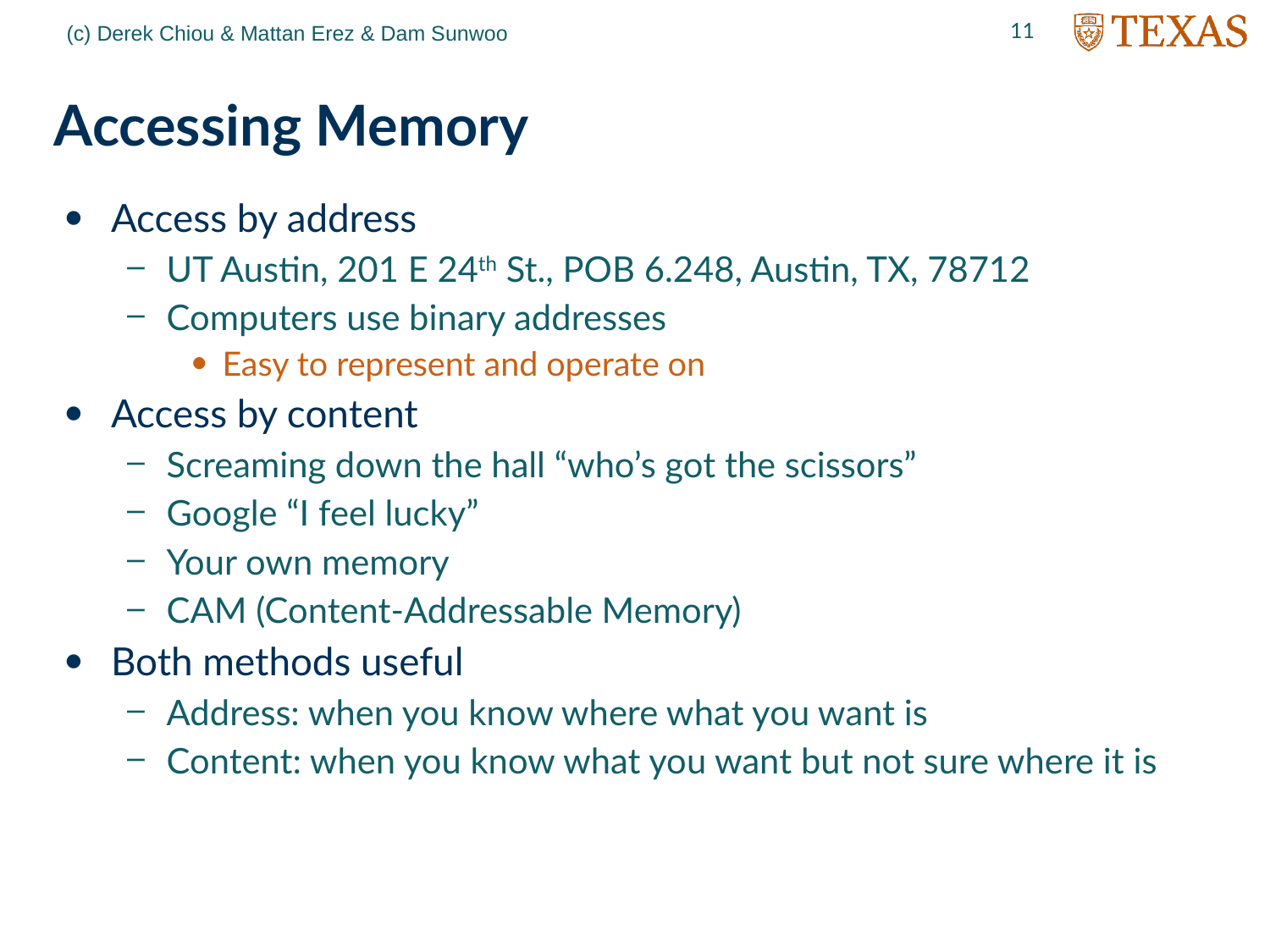

11
(c) Derek Chiou & Mattan Erez & Dam Sunwoo
# Accessing Memory
Access by address
UT Austin, 201 E 24th St., POB 6.248, Austin, TX, 78712
Computers use binary addresses
Easy to represent and operate on
Access by content
Screaming down the hall “who’s got the scissors”
Google “I feel lucky”
Your own memory
CAM (Content-Addressable Memory)
Both methods useful
Address: when you know where what you want is
Content: when you know what you want but not sure where it is